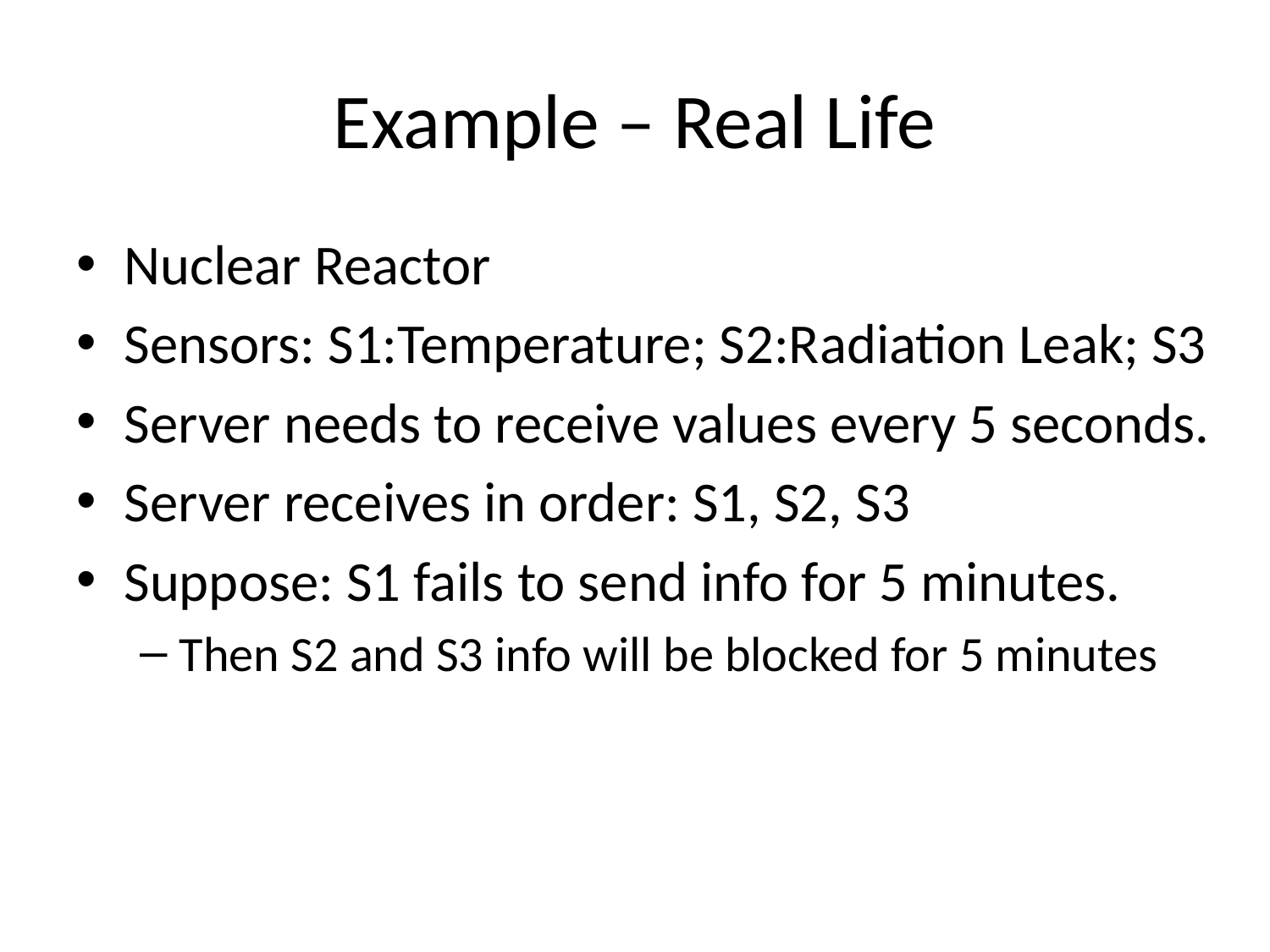

# Example – Real Life
Nuclear Reactor
Sensors: S1:Temperature; S2:Radiation Leak; S3
Server needs to receive values every 5 seconds.
Server receives in order: S1, S2, S3
Suppose: S1 fails to send info for 5 minutes.
Then S2 and S3 info will be blocked for 5 minutes